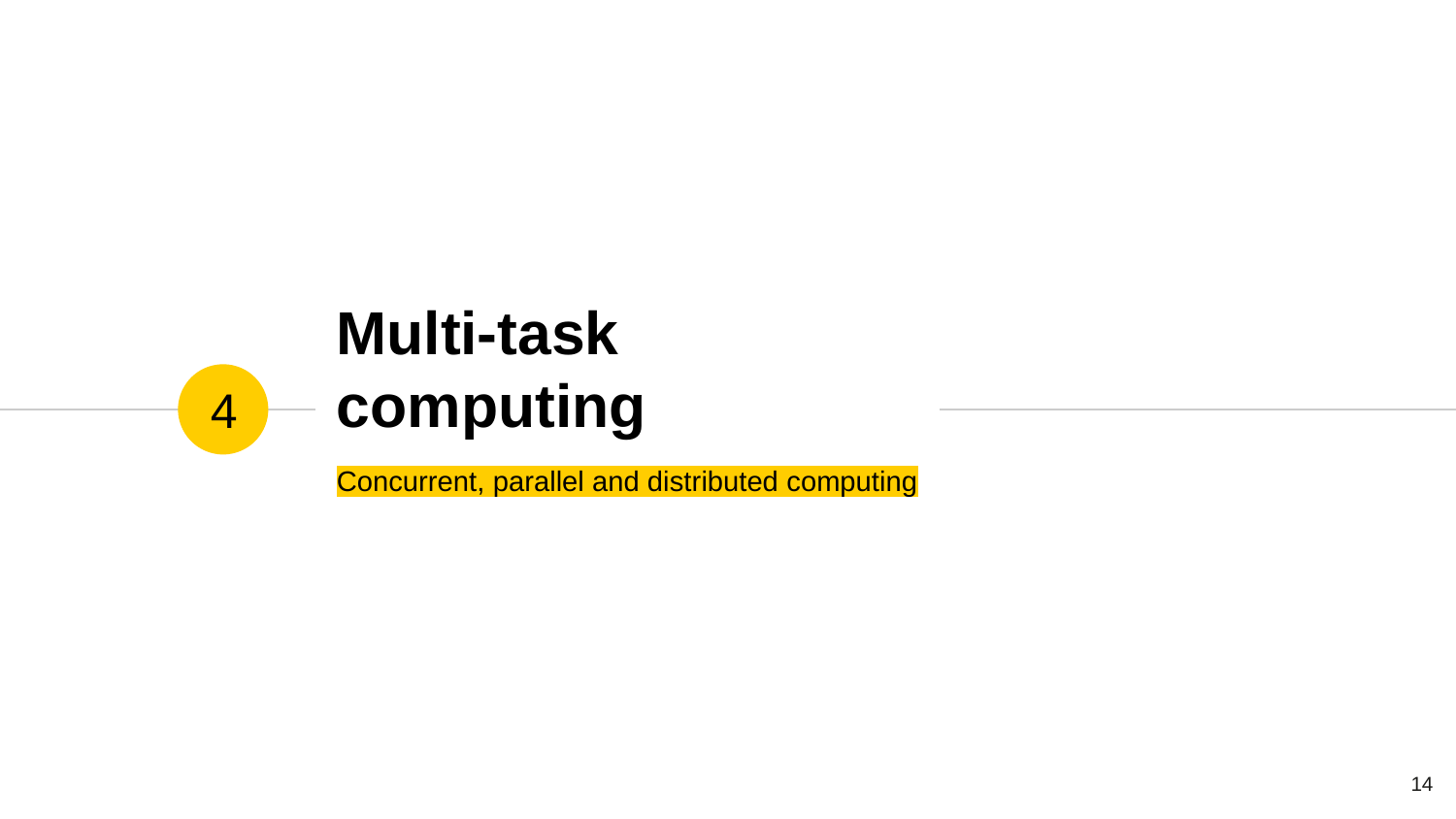

# Multi-task computing
4
Concurrent, parallel and distributed computing
14